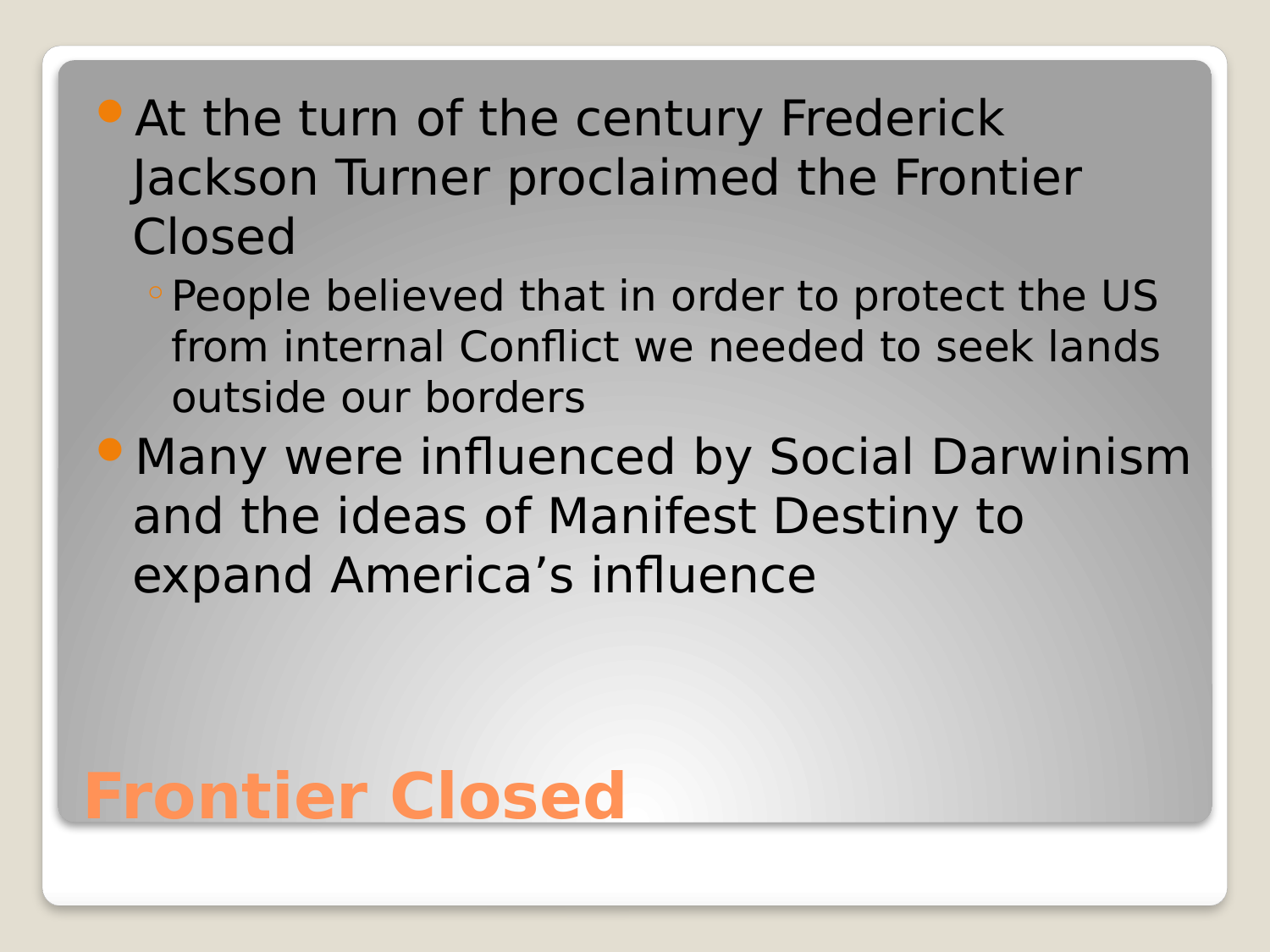

At the turn of the century Frederick Jackson Turner proclaimed the Frontier Closed
People believed that in order to protect the US from internal Conflict we needed to seek lands outside our borders
Many were influenced by Social Darwinism and the ideas of Manifest Destiny to expand America’s influence
# Frontier Closed